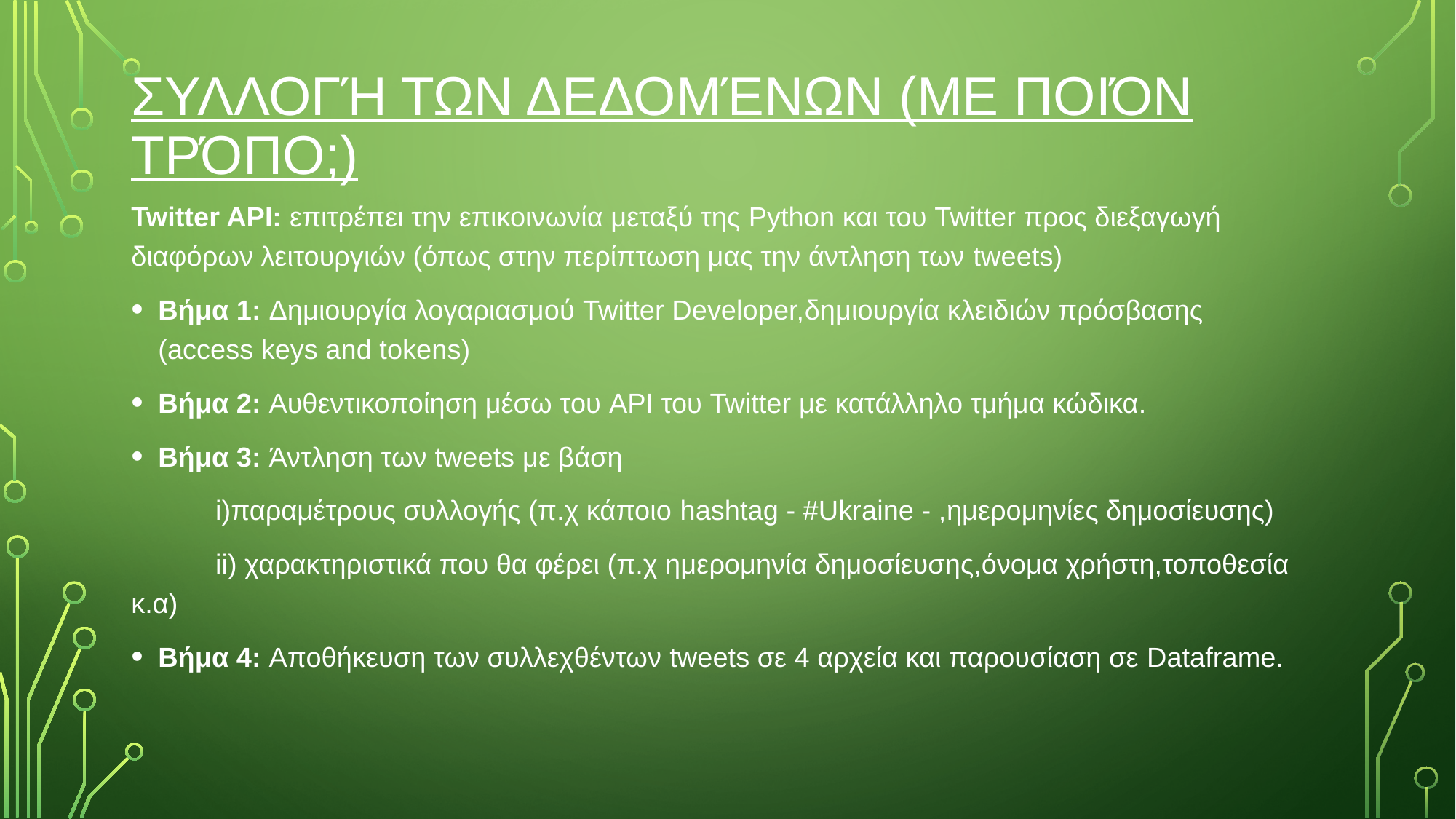

# Συλλογή των δεδομένων (με ποιόν τρόπο;)
Twitter API: επιτρέπει την επικοινωνία μεταξύ της Python και του Twitter προς διεξαγωγή διαφόρων λειτουργιών (όπως στην περίπτωση μας την άντληση των tweets)
Βήμα 1: Δημιουργία λογαριασμού Twitter Developer,δημιουργία κλειδιών πρόσβασης (access keys and tokens)
Bήμα 2: Αυθεντικοποίηση μέσω του API του Twitter με κατάλληλο τμήμα κώδικα.
Βήμα 3: Άντληση των tweets με βάση
           i)παραμέτρους συλλογής (π.χ κάποιο hashtag - #Ukraine - ,ημερομηνίες δημοσίευσης)
           ii) χαρακτηριστικά που θα φέρει (π.χ ημερομηνία δημοσίευσης,όνομα χρήστη,τοποθεσία κ.α)
Βήμα 4: Αποθήκευση των συλλεχθέντων tweets σε 4 αρχεία και παρουσίαση σε Dataframe.